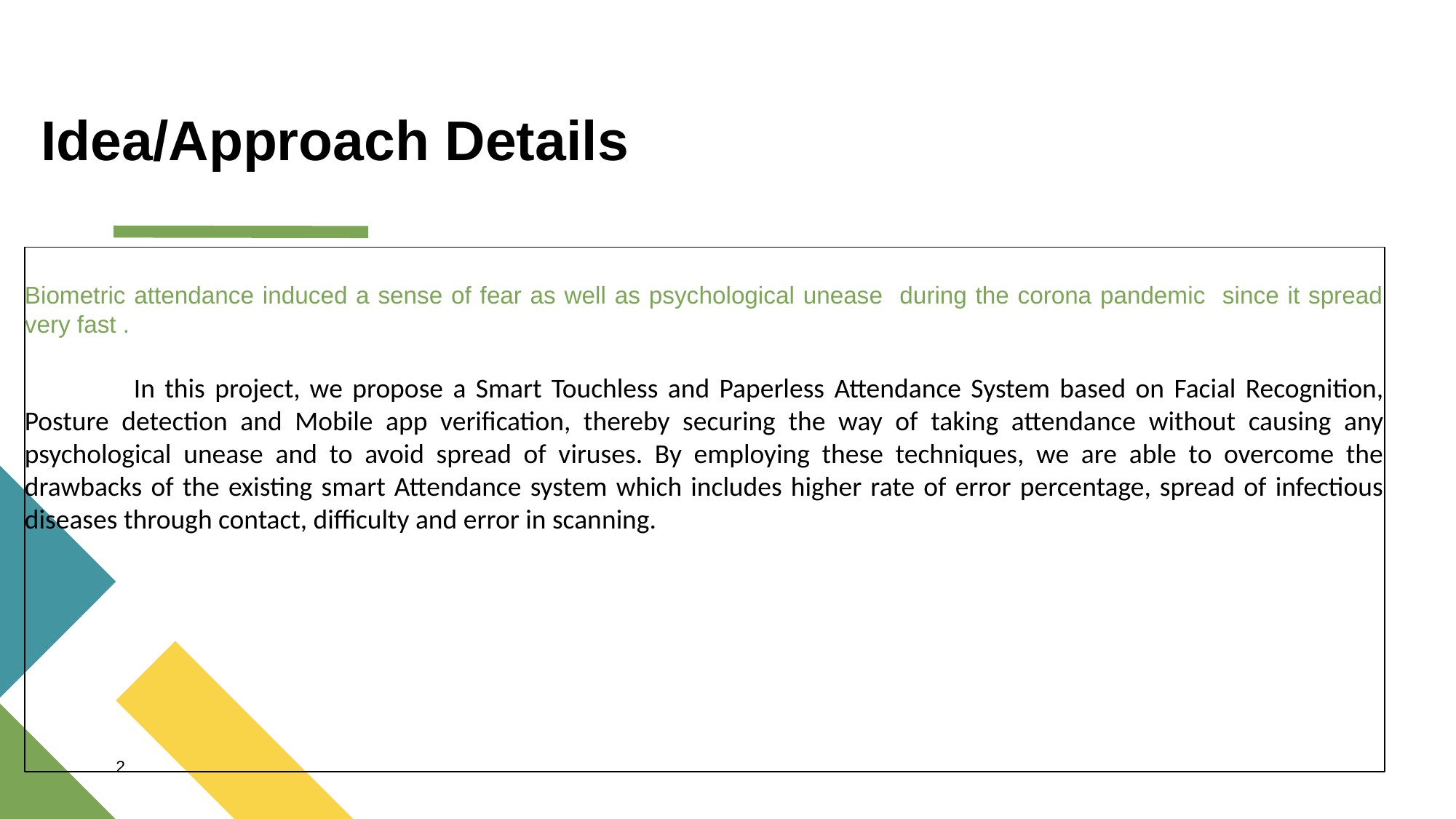

# Idea/Approach Details

Biometric attendance induced a sense of fear as well as psychological unease  during the corona pandemic  since it spread very fast .

	In this project, we propose a Smart Touchless and Paperless Attendance System based on Facial Recognition, Posture detection and Mobile app verification, thereby securing the way of taking attendance without causing any psychological unease and to avoid spread of viruses. By employing these techniques, we are able to overcome the drawbacks of the existing smart Attendance system which includes higher rate of error percentage, spread of infectious diseases through contact, difficulty and error in scanning.
2